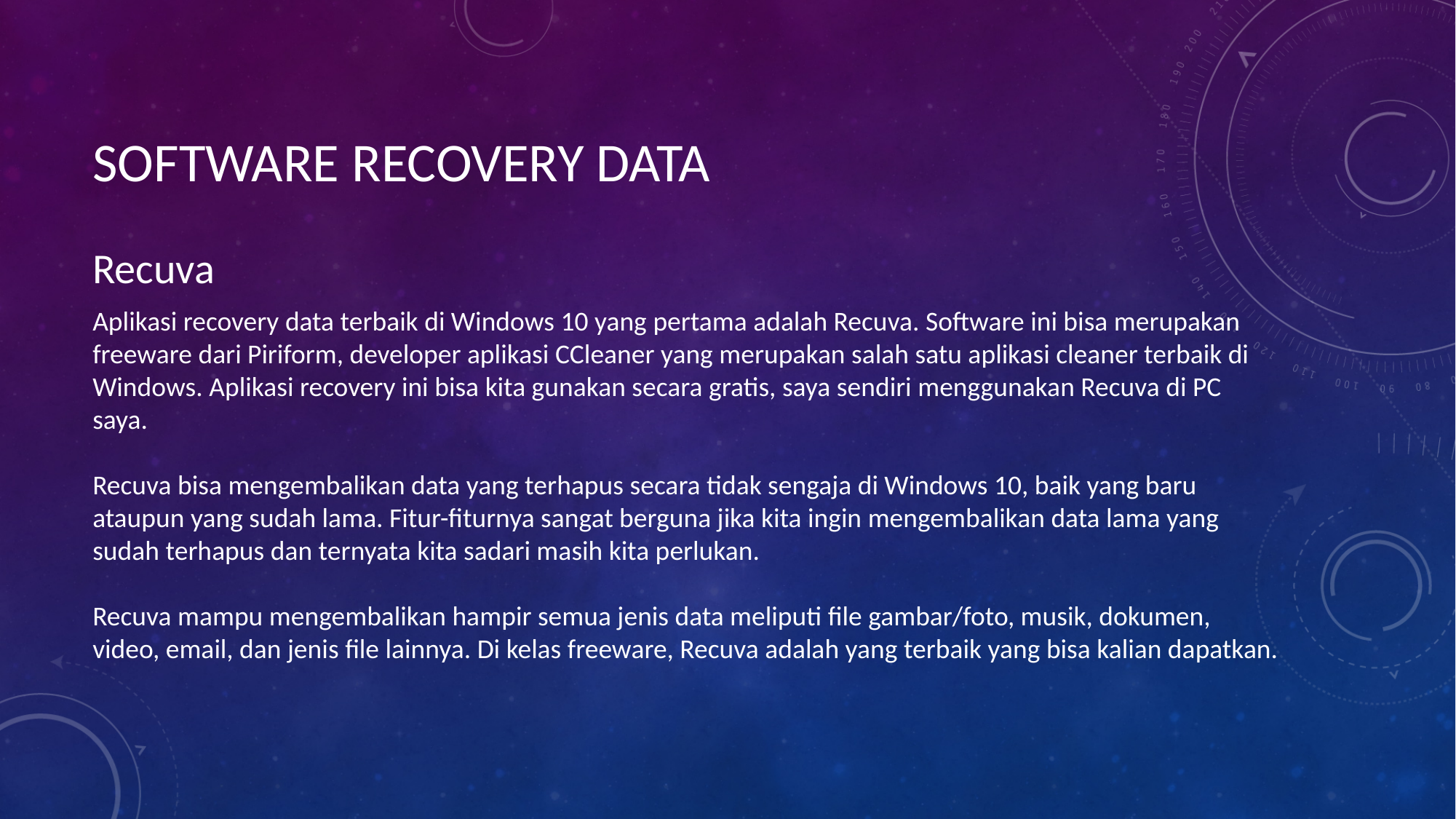

# Software recovery data
Recuva
Aplikasi recovery data terbaik di Windows 10 yang pertama adalah Recuva. Software ini bisa merupakan freeware dari Piriform, developer aplikasi CCleaner yang merupakan salah satu aplikasi cleaner terbaik di Windows. Aplikasi recovery ini bisa kita gunakan secara gratis, saya sendiri menggunakan Recuva di PC saya.

Recuva bisa mengembalikan data yang terhapus secara tidak sengaja di Windows 10, baik yang baru ataupun yang sudah lama. Fitur-fiturnya sangat berguna jika kita ingin mengembalikan data lama yang sudah terhapus dan ternyata kita sadari masih kita perlukan.

Recuva mampu mengembalikan hampir semua jenis data meliputi file gambar/foto, musik, dokumen, video, email, dan jenis file lainnya. Di kelas freeware, Recuva adalah yang terbaik yang bisa kalian dapatkan.